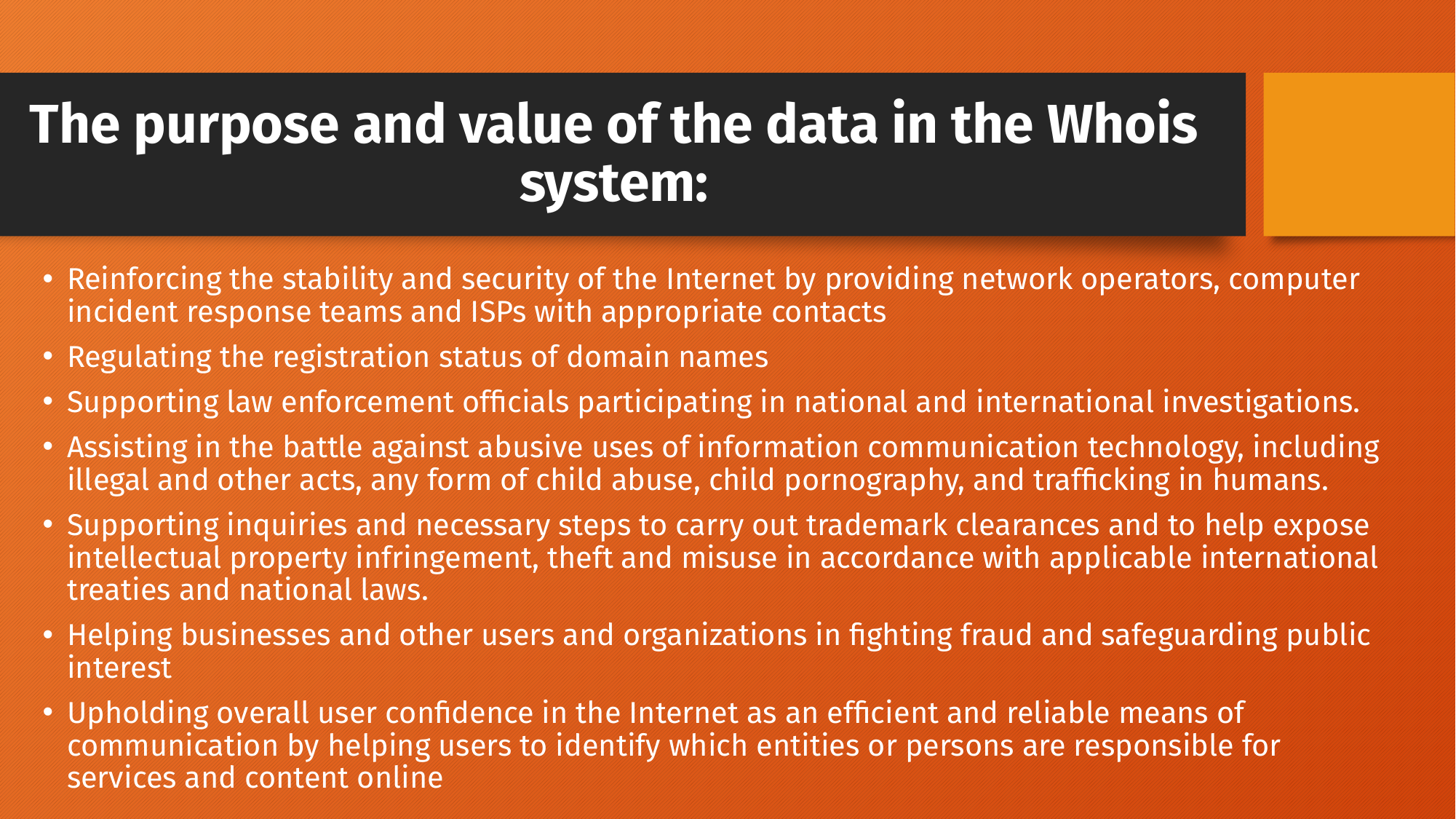

# The purpose and value of the data in the Whois system:
Reinforcing the stability and security of the Internet by providing network operators, computer incident response teams and ISPs with appropriate contacts
Regulating the registration status of domain names
Supporting law enforcement officials participating in national and international investigations.
Assisting in the battle against abusive uses of information communication technology, including illegal and other acts, any form of child abuse, child pornography, and trafficking in humans.
Supporting inquiries and necessary steps to carry out trademark clearances and to help expose intellectual property infringement, theft and misuse in accordance with applicable international treaties and national laws.
Helping businesses and other users and organizations in fighting fraud and safeguarding public interest
Upholding overall user confidence in the Internet as an efficient and reliable means of communication by helping users to identify which entities or persons are responsible for services and content online